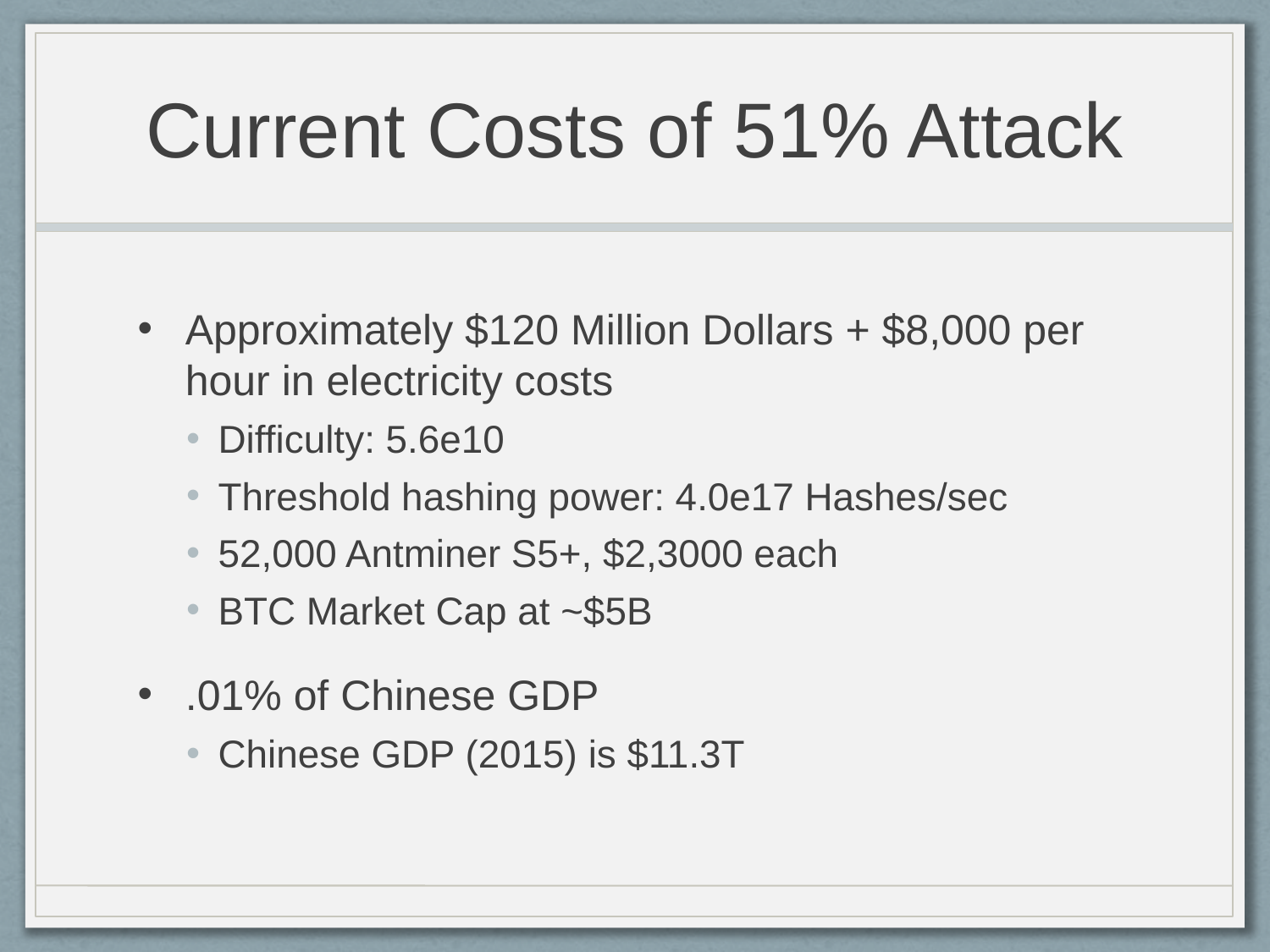

# Current Costs of 51% Attack
Approximately $120 Million Dollars + $8,000 per hour in electricity costs
Difficulty: 5.6e10
Threshold hashing power: 4.0e17 Hashes/sec
52,000 Antminer S5+, $2,3000 each
BTC Market Cap at ~$5B
.01% of Chinese GDP
Chinese GDP (2015) is $11.3T